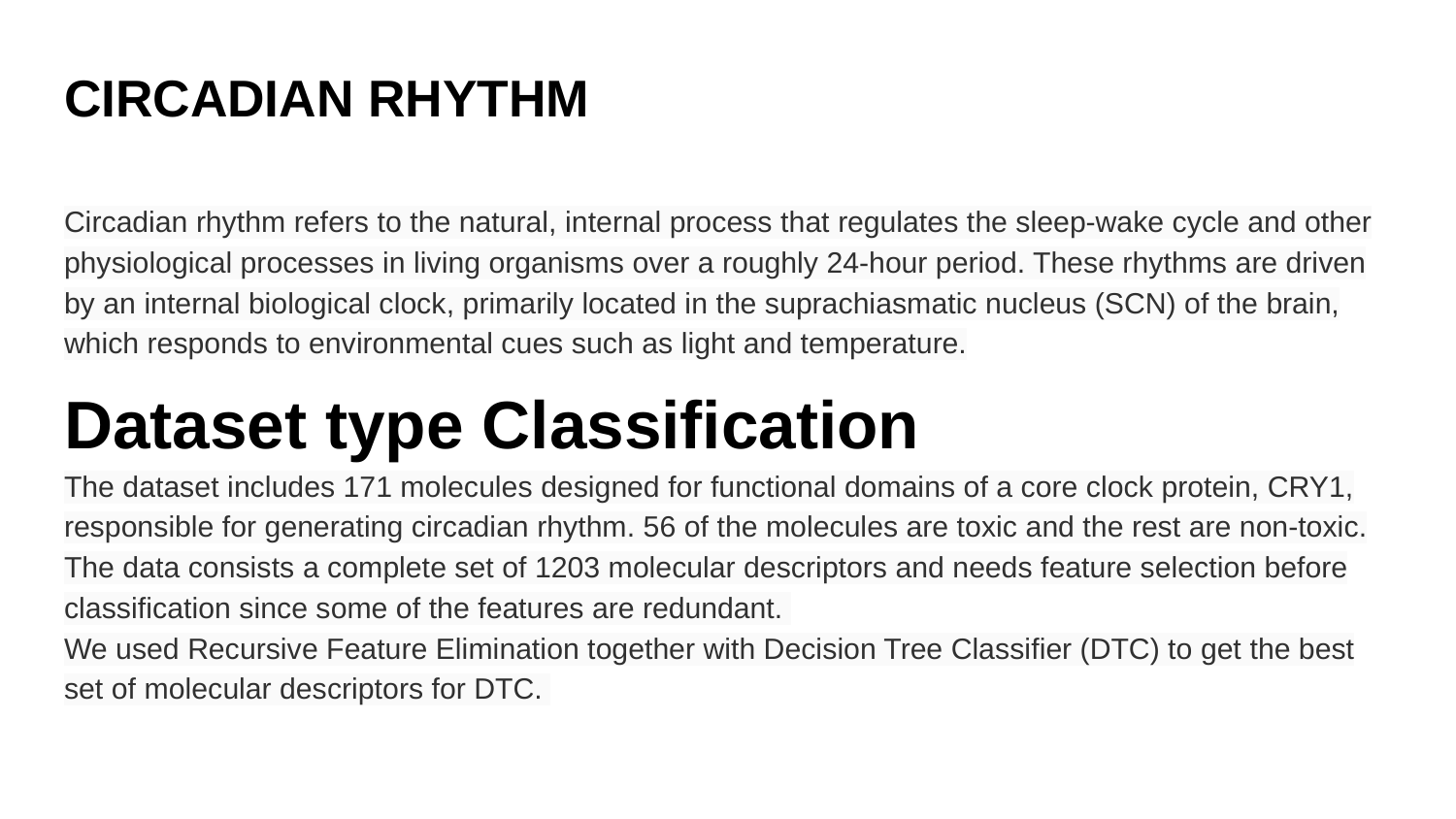

# CIRCADIAN RHYTHM
Circadian rhythm refers to the natural, internal process that regulates the sleep-wake cycle and other physiological processes in living organisms over a roughly 24-hour period. These rhythms are driven by an internal biological clock, primarily located in the suprachiasmatic nucleus (SCN) of the brain, which responds to environmental cues such as light and temperature.
Dataset type Classification
The dataset includes 171 molecules designed for functional domains of a core clock protein, CRY1, responsible for generating circadian rhythm. 56 of the molecules are toxic and the rest are non-toxic.
The data consists a complete set of 1203 molecular descriptors and needs feature selection before classification since some of the features are redundant.
We used Recursive Feature Elimination together with Decision Tree Classifier (DTC) to get the best set of molecular descriptors for DTC.